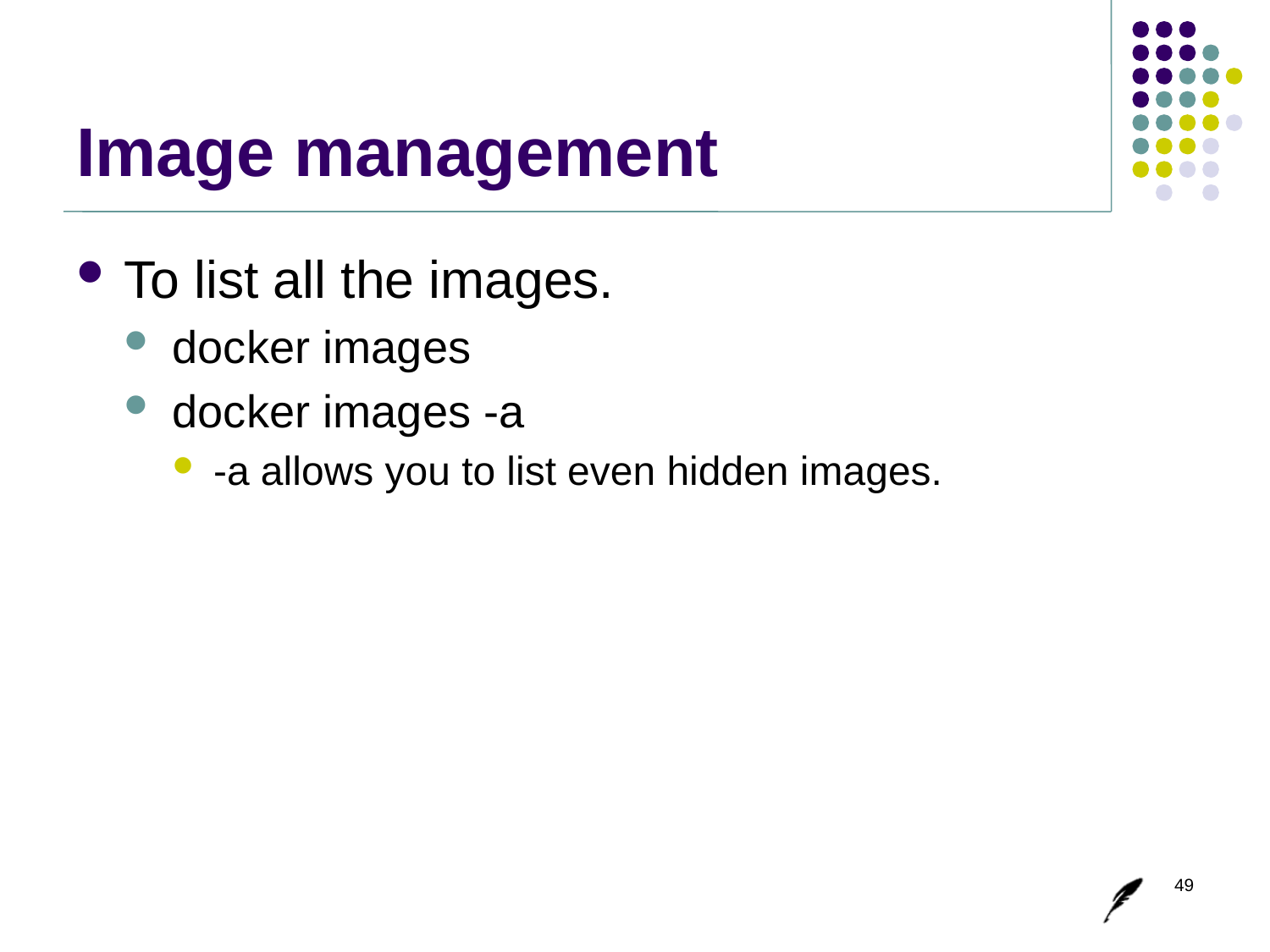

# Image management
To list all the images.
docker images
docker images -a
-a allows you to list even hidden images.

49